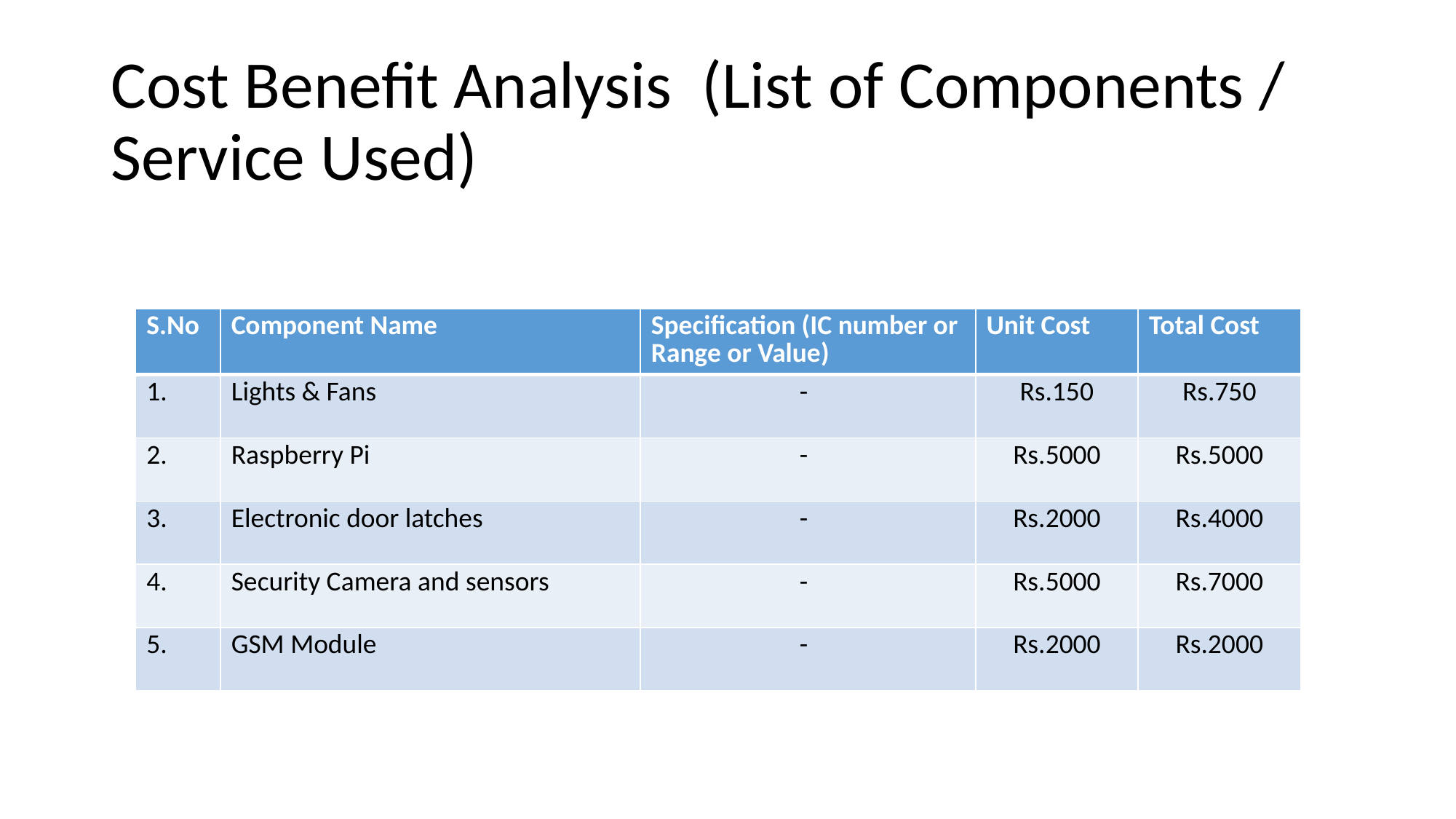

# Cost Benefit Analysis  (List of Components / Service Used)

| S.No | Component Name | Specification (IC number or Range or Value) | Unit Cost | Total Cost |
| --- | --- | --- | --- | --- |
| 1. | Lights & Fans | - | Rs.150 | Rs.750 |
| 2. | Raspberry Pi | - | Rs.5000 | Rs.5000 |
| 3. | Electronic door latches | - | Rs.2000 | Rs.4000 |
| 4. | Security Camera and sensors | - | Rs.5000 | Rs.7000 |
| 5. | GSM Module | - | Rs.2000 | Rs.2000 |